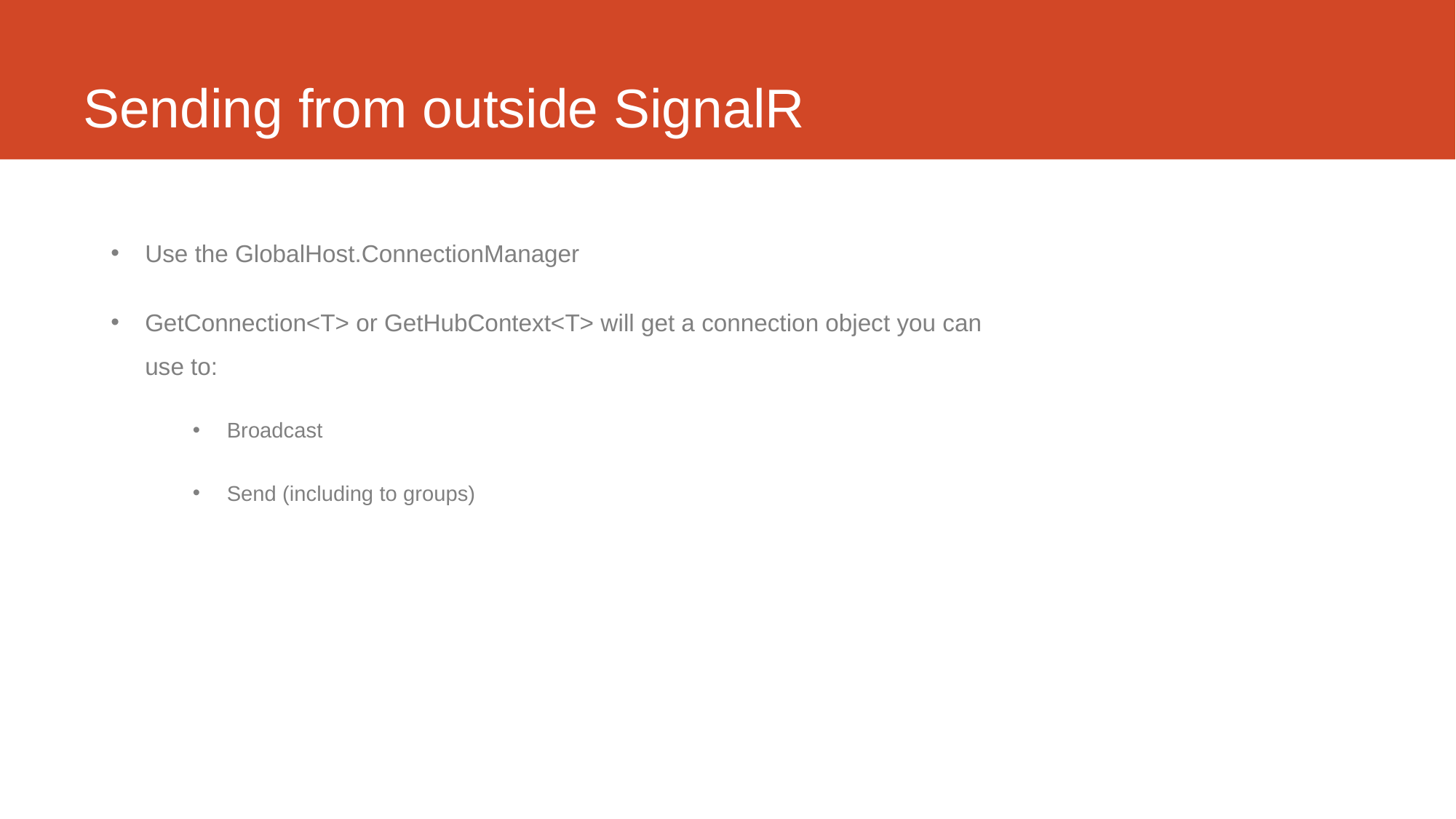

# Sending from outside SignalR
Use the GlobalHost.ConnectionManager
GetConnection<T> or GetHubContext<T> will get a connection object you can use to:
Broadcast
Send (including to groups)